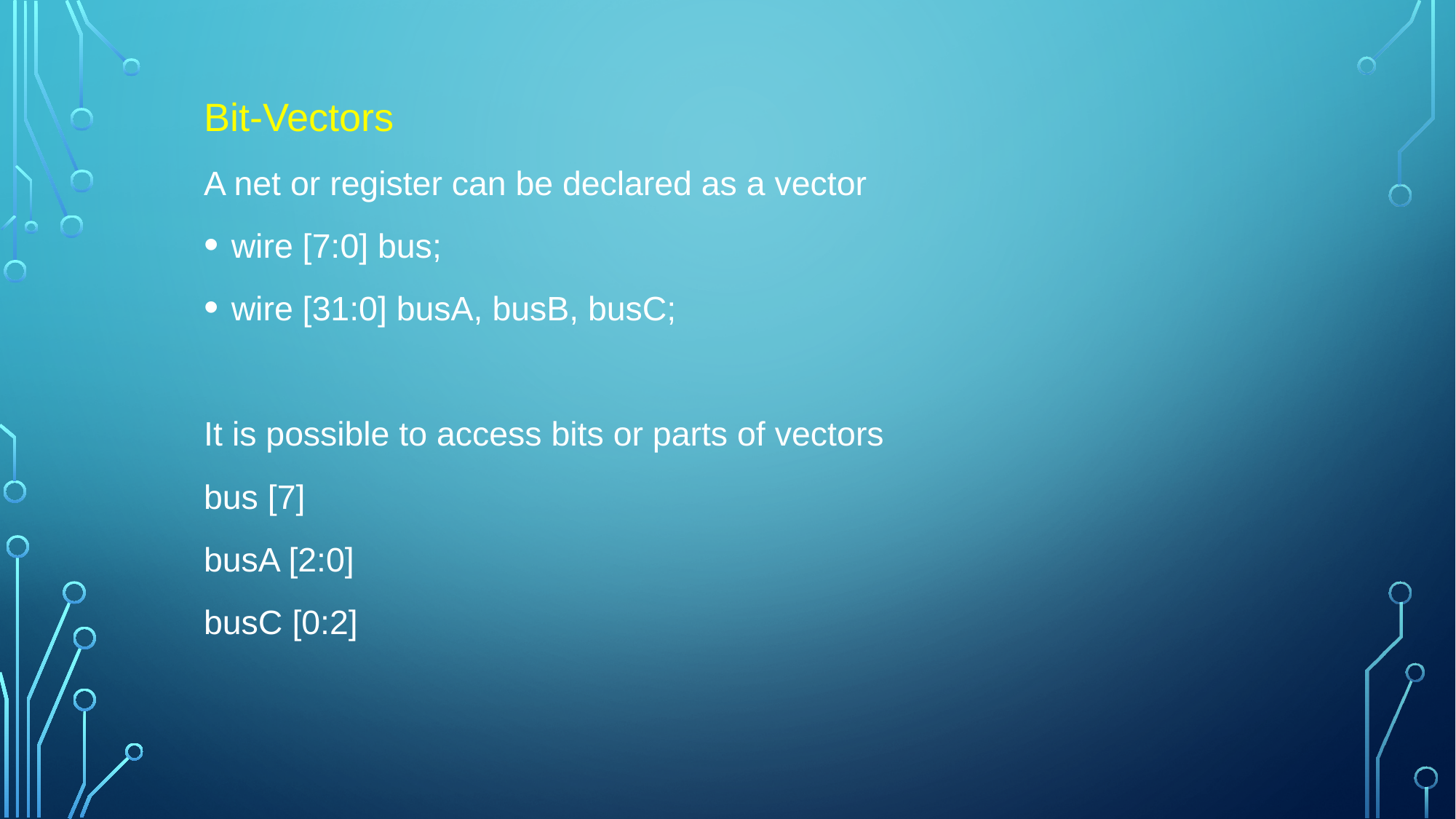

Bit-Vectors
A net or register can be declared as a vector
wire [7:0] bus;
wire [31:0] busA, busB, busC;

It is possible to access bits or parts of vectors
bus [7]
busA [2:0]
busC [0:2]